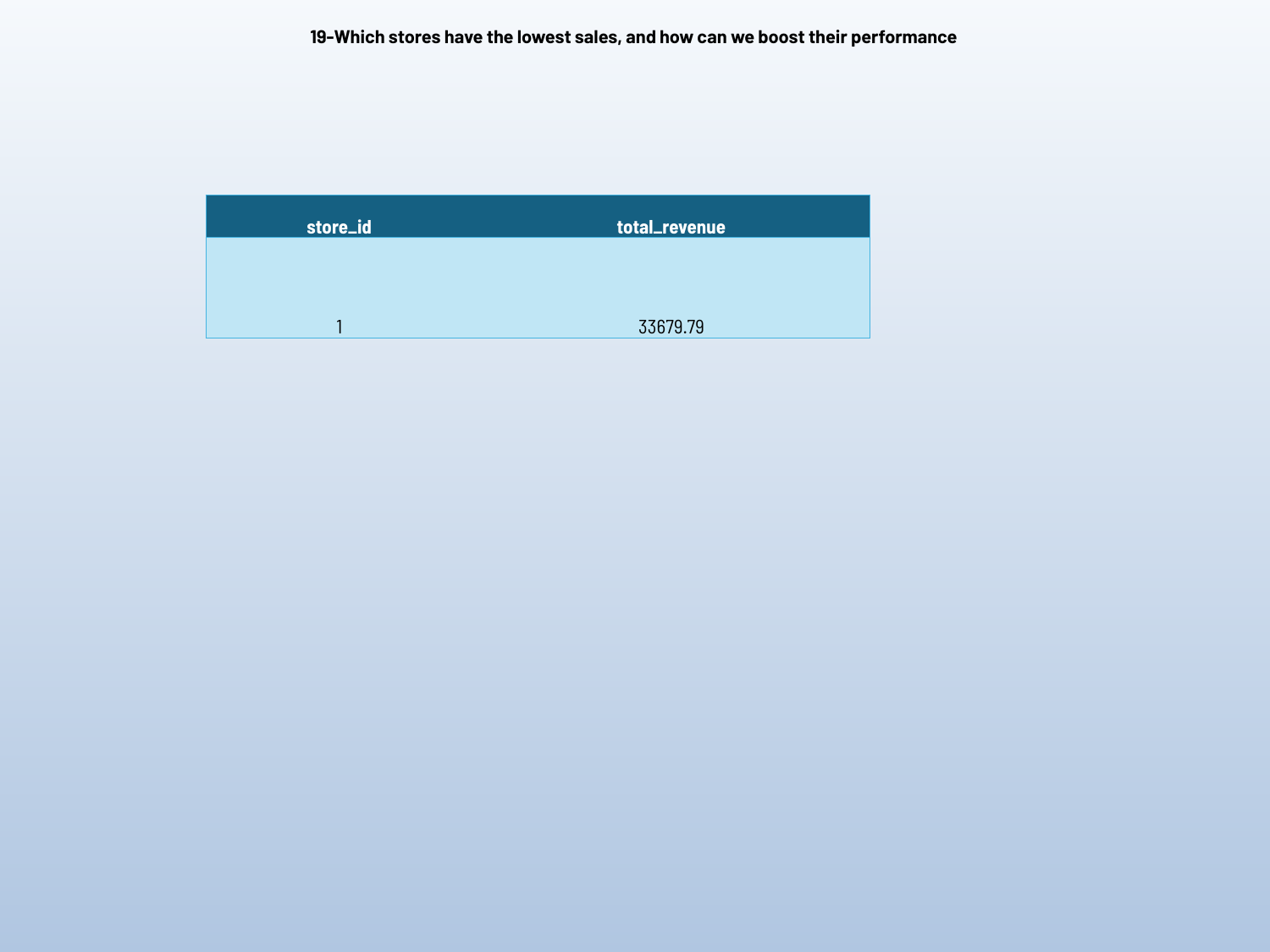

# 19-Which stores have the lowest sales, and how can we boost their performance
| store\_id | total\_revenue |
| --- | --- |
| 1 | 33679.79 |